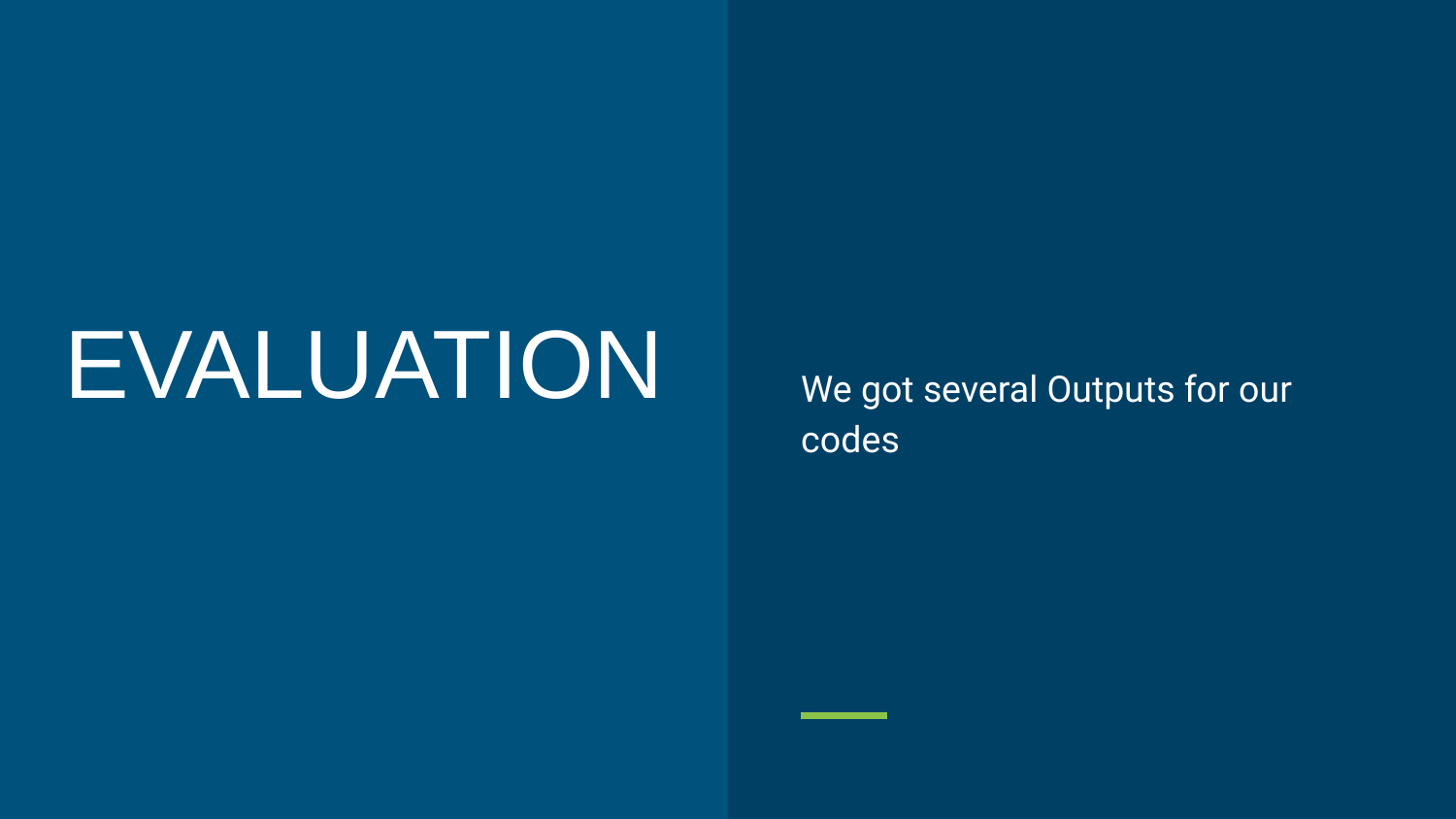

We got several Outputs for our codes
# EVALUATION